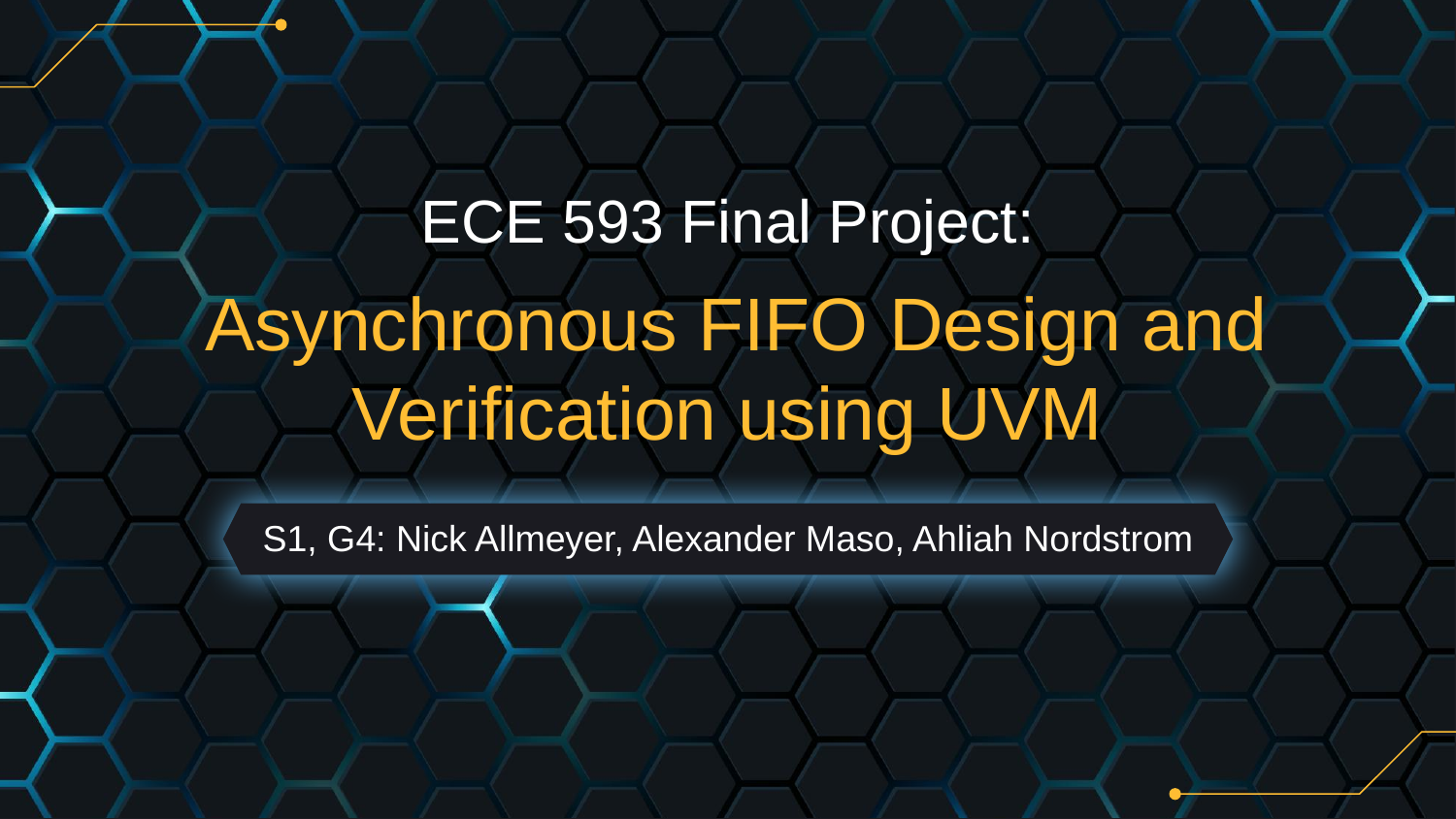

# ECE 593 Final Project:
 Asynchronous FIFO Design and Verification using UVM
S1, G4: Nick Allmeyer, Alexander Maso, Ahliah Nordstrom